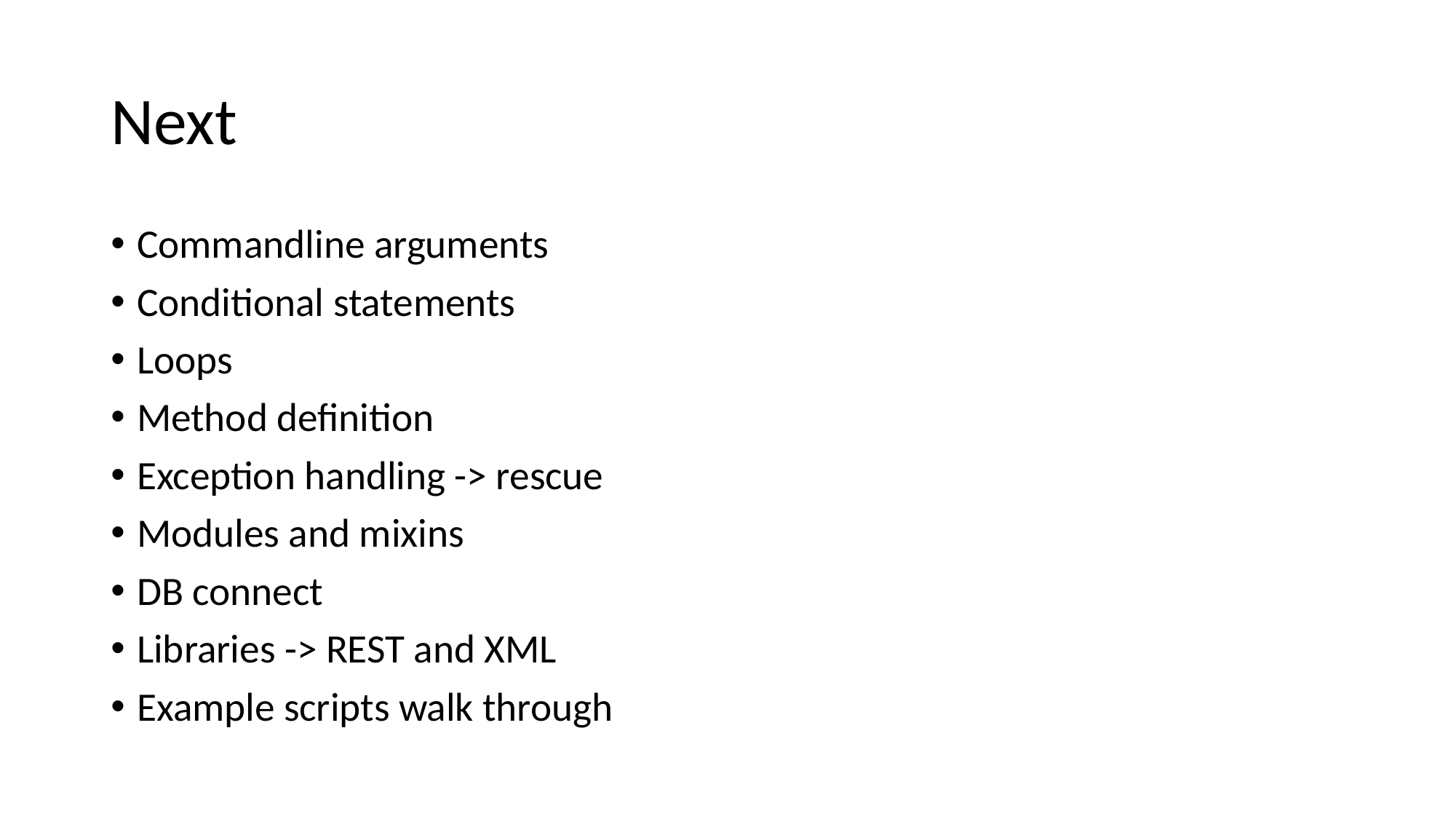

# Next
Commandline arguments
Conditional statements
Loops
Method definition
Exception handling -> rescue
Modules and mixins
DB connect
Libraries -> REST and XML
Example scripts walk through